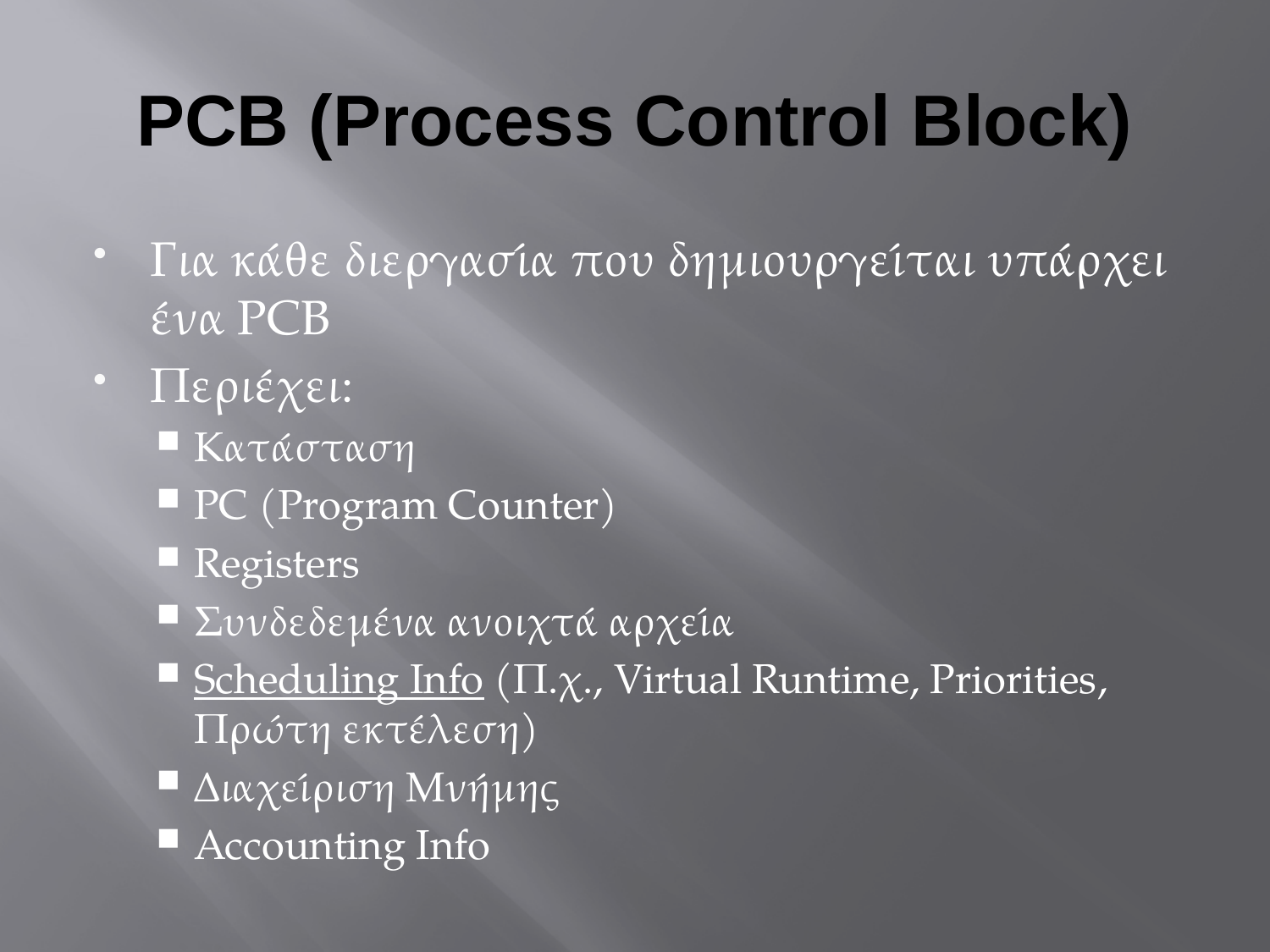

# PCB (Process Control Block)
Για κάθε διεργασία που δημιουργείται υπάρχει ένα PCB
Περιέχει:
Κατάσταση
PC (Program Counter)
Registers
Συνδεδεμένα ανοιχτά αρχεία
Scheduling Info (Π.χ., Virtual Runtime, Priorities, Πρώτη εκτέλεση)
Διαχείριση Μνήμης
Accounting Info